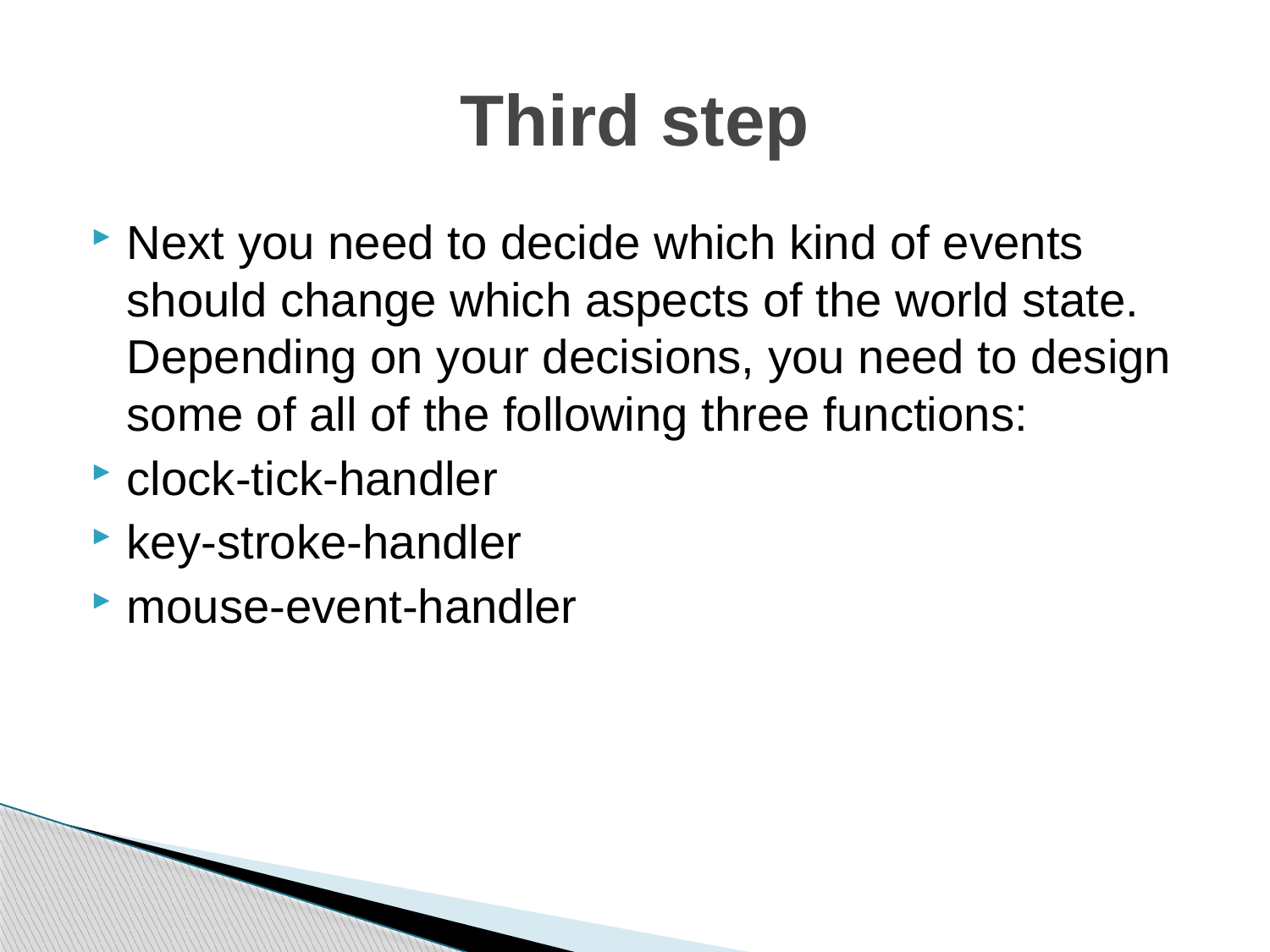

# Third step
Next you need to decide which kind of events should change which aspects of the world state. Depending on your decisions, you need to design some of all of the following three functions:
clock-tick-handler
key-stroke-handler
mouse-event-handler